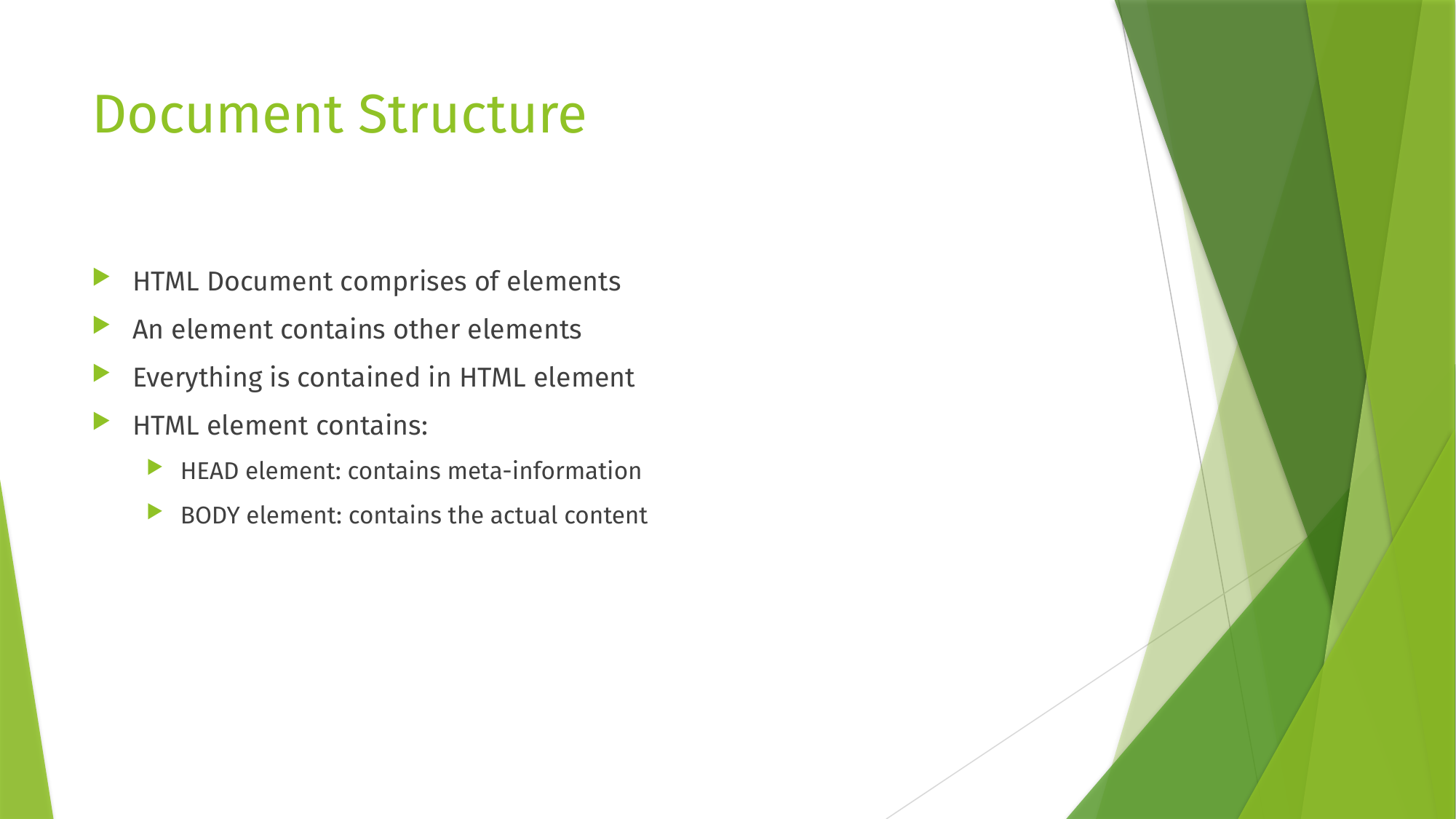

# Document Structure
HTML Document comprises of elements
An element contains other elements
Everything is contained in HTML element
HTML element contains:
HEAD element: contains meta-information
BODY element: contains the actual content